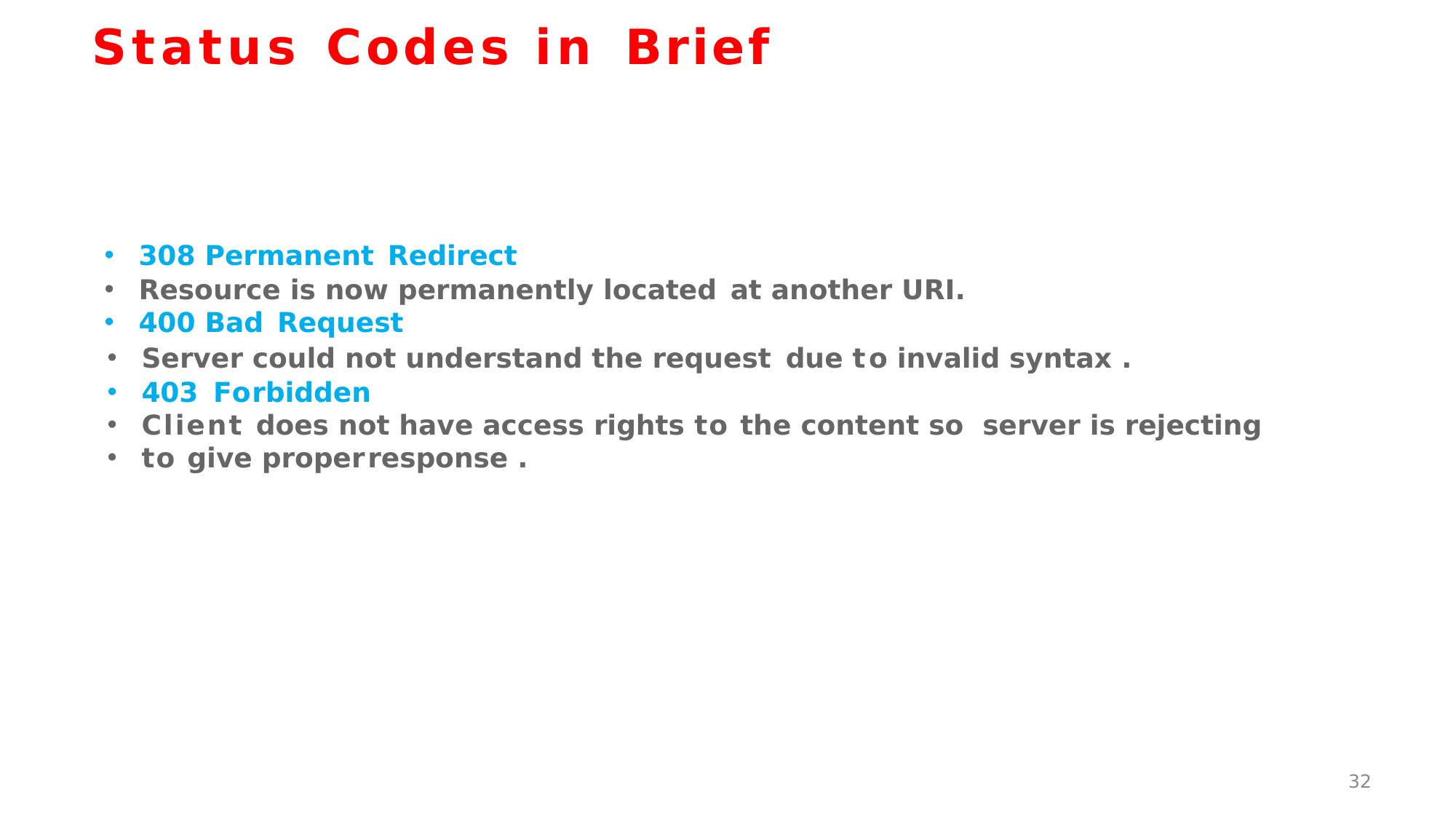

Status	Codes	in  Brief
308 Permanent Redirect
Resource is now permanently located at another URI.
400 Bad Request
Server could not understand the request due to invalid syntax .
403 Forbidden
Client does not have access rights to the content so  server is rejecting
to give proper	response .
32